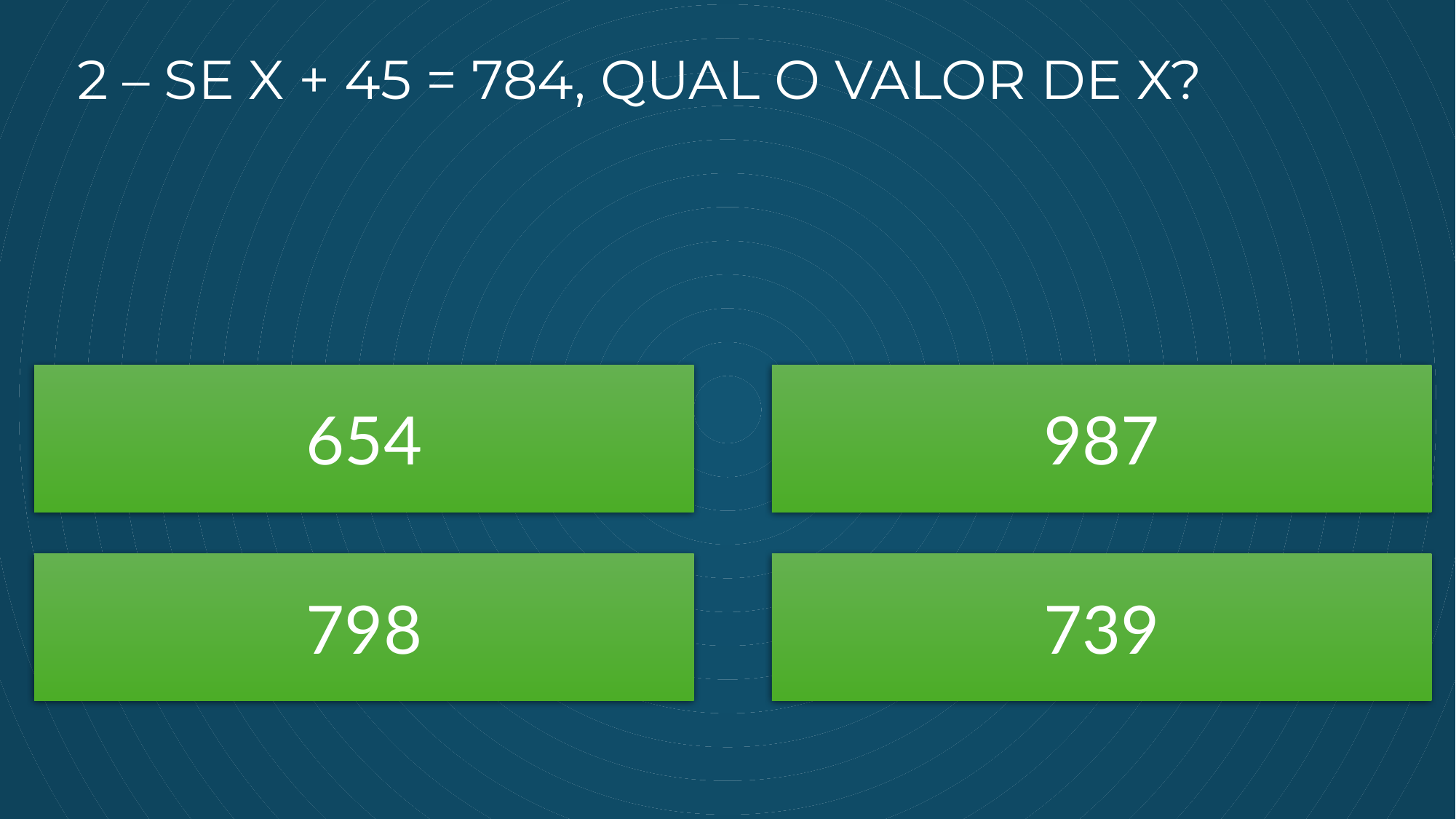

2 – SE X + 45 = 784, QUAL O VALOR DE X?
654
987
798
739